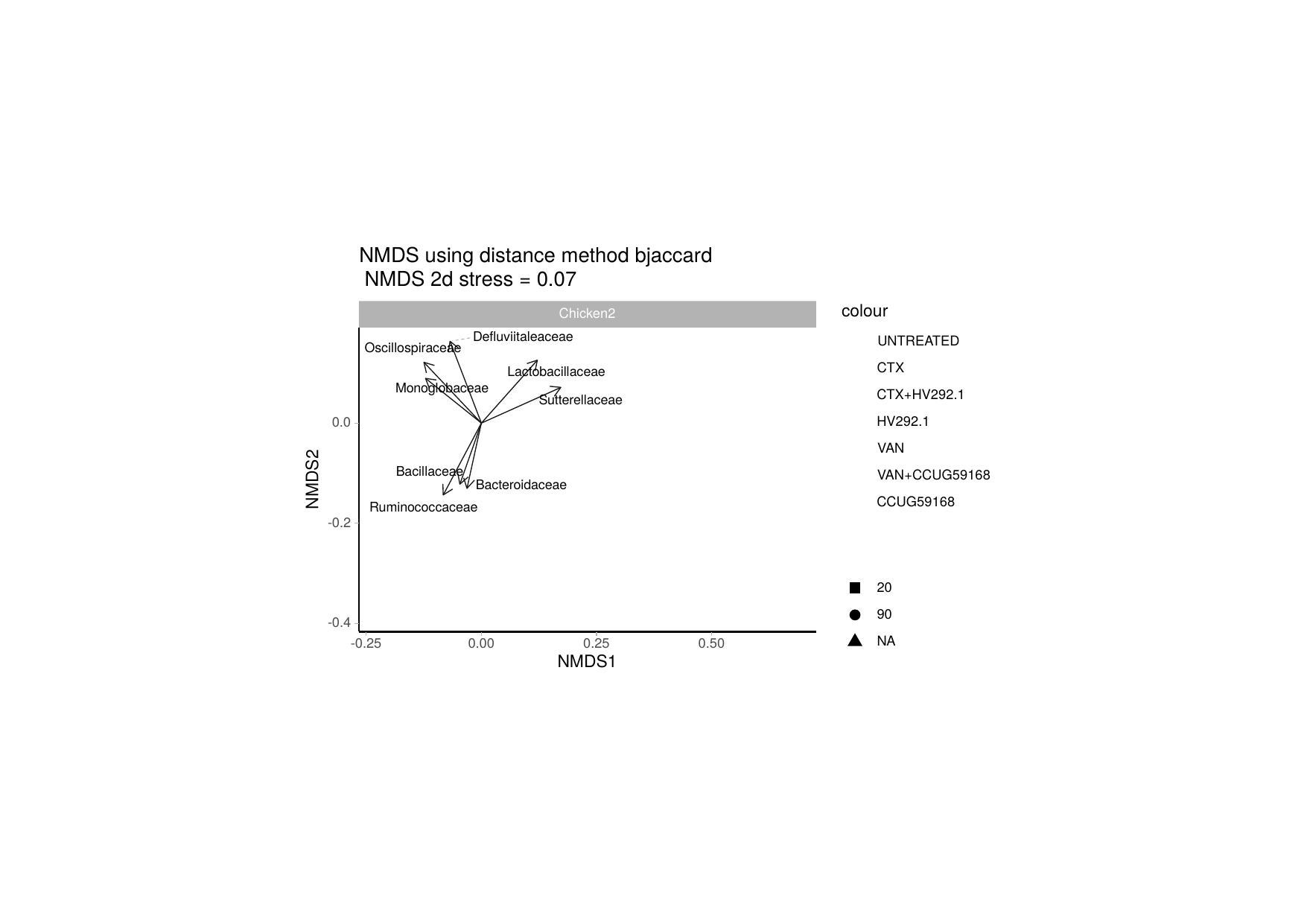

NMDS using distance method bjaccard
 NMDS 2d stress = 0.07

colour
Chicken2

Defluviitaleaceae

UNTREATED

Oscillospiraceae

CTX

Lactobacillaceae

Monoglobaceae

CTX+HV292.1

Sutterellaceae

HV292.1

0.0

VAN

Bacillaceae

VAN+CCUG59168
NMDS2

Bacteroidaceae

CCUG59168

Ruminococcaceae

-0.2

20

90

-0.4

NA
-0.25
0.25
0.00
0.50
NMDS1